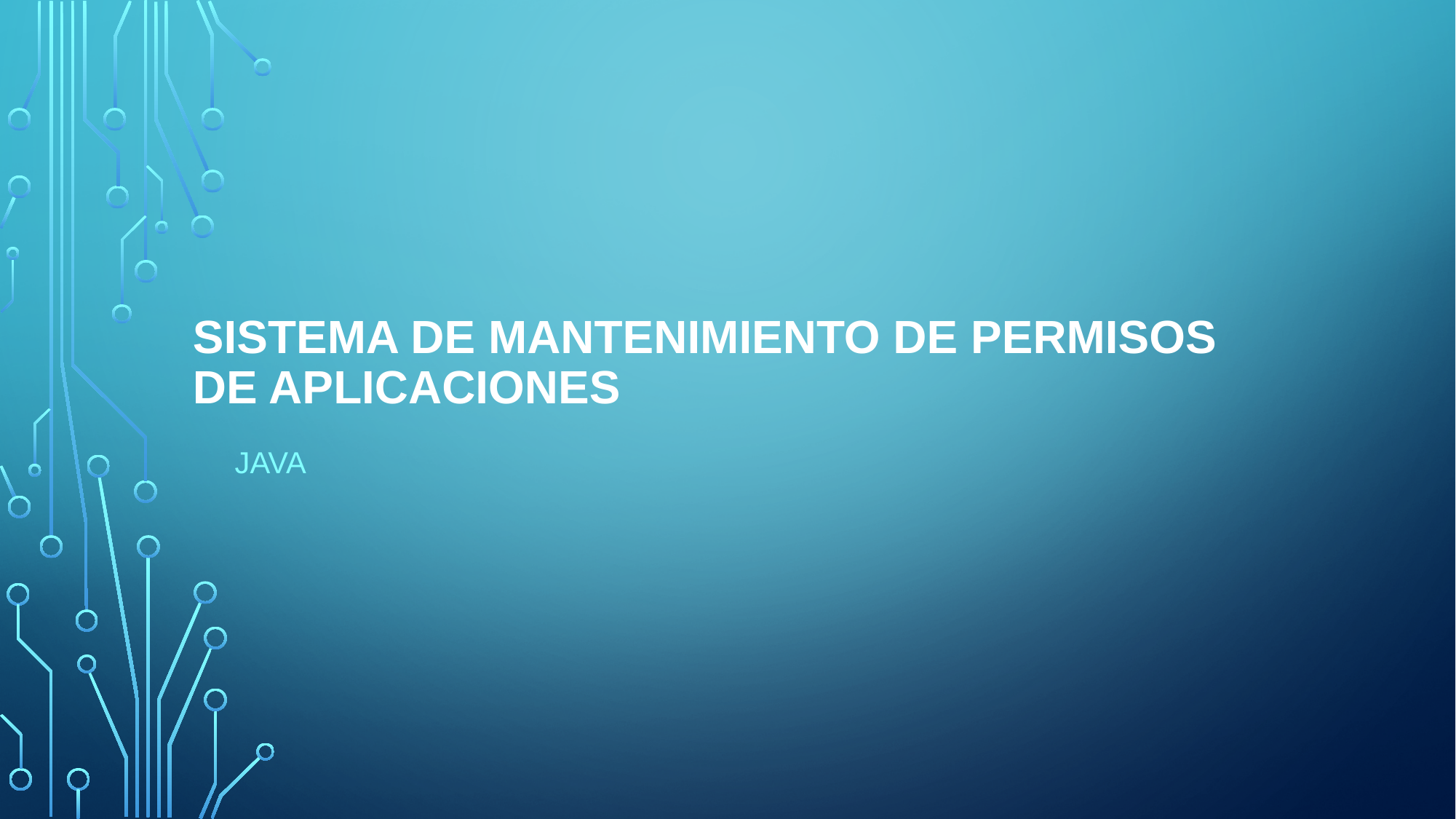

# Sistema de Mantenimiento de Permisos de Aplicaciones
Java